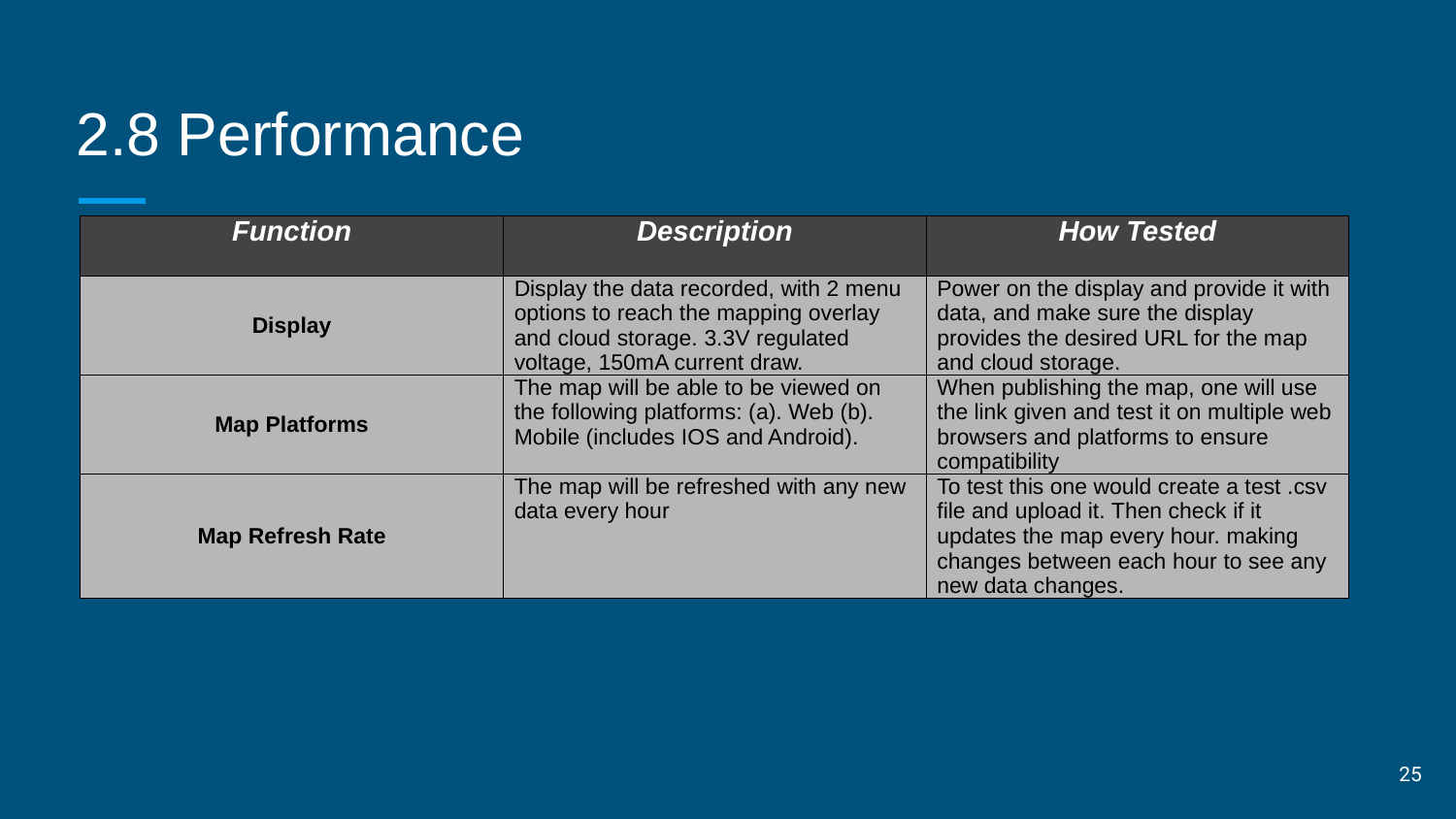

# 2.8 Performance
| Function | Description | How Tested |
| --- | --- | --- |
| Display | Display the data recorded, with 2 menu options to reach the mapping overlay and cloud storage. 3.3V regulated voltage, 150mA current draw. | Power on the display and provide it with data, and make sure the display provides the desired URL for the map and cloud storage. |
| Map Platforms | The map will be able to be viewed on the following platforms: (a). Web (b). Mobile (includes IOS and Android). | When publishing the map, one will use the link given and test it on multiple web browsers and platforms to ensure compatibility |
| Map Refresh Rate | The map will be refreshed with any new data every hour | To test this one would create a test .csv file and upload it. Then check if it updates the map every hour. making changes between each hour to see any new data changes. |
25